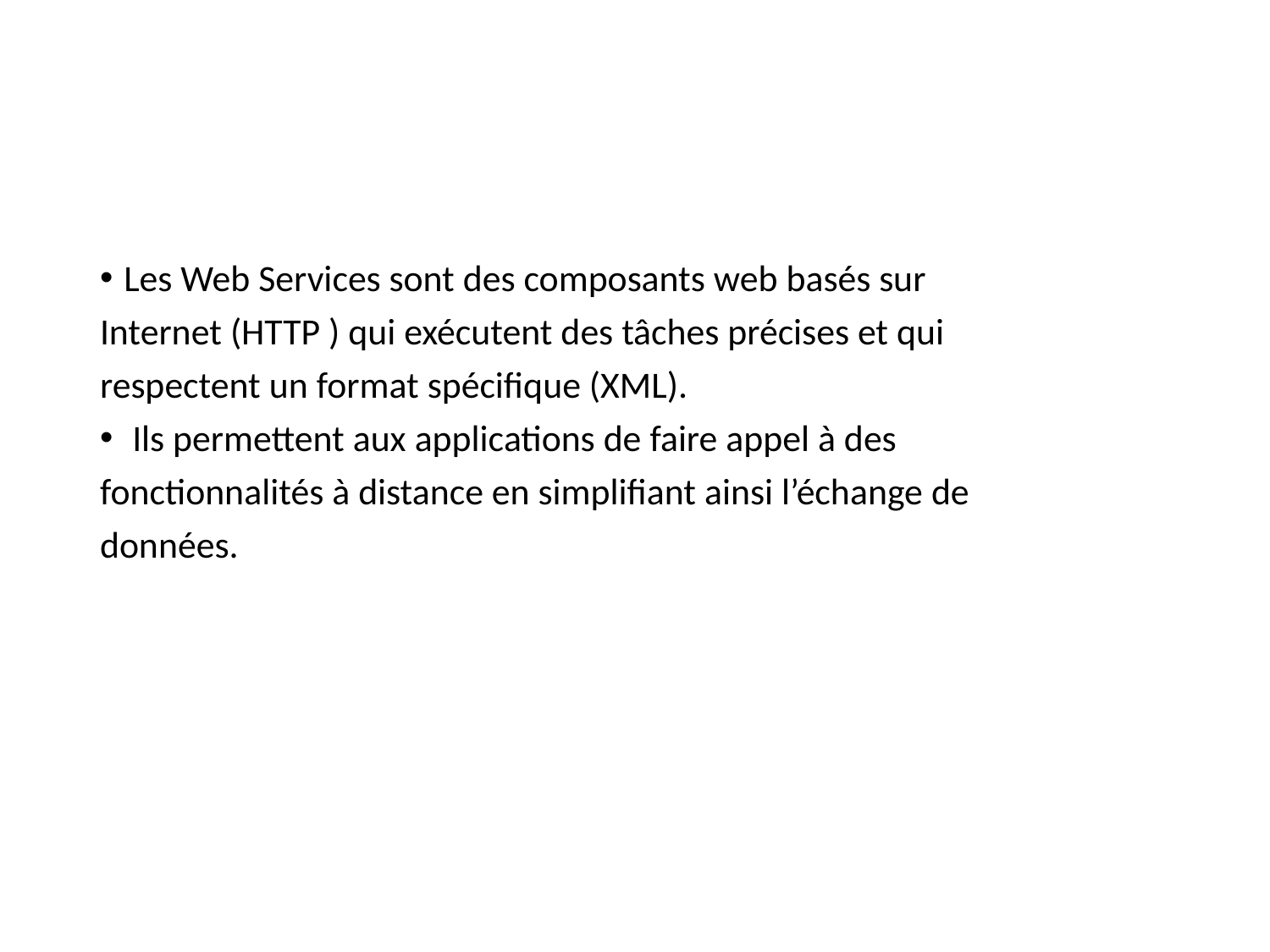

Les Web Services sont des composants web basés sur
Internet (HTTP ) qui exécutent des tâches précises et qui
respectent un format spécifique (XML).
 Ils permettent aux applications de faire appel à des
fonctionnalités à distance en simplifiant ainsi l’échange de
données.